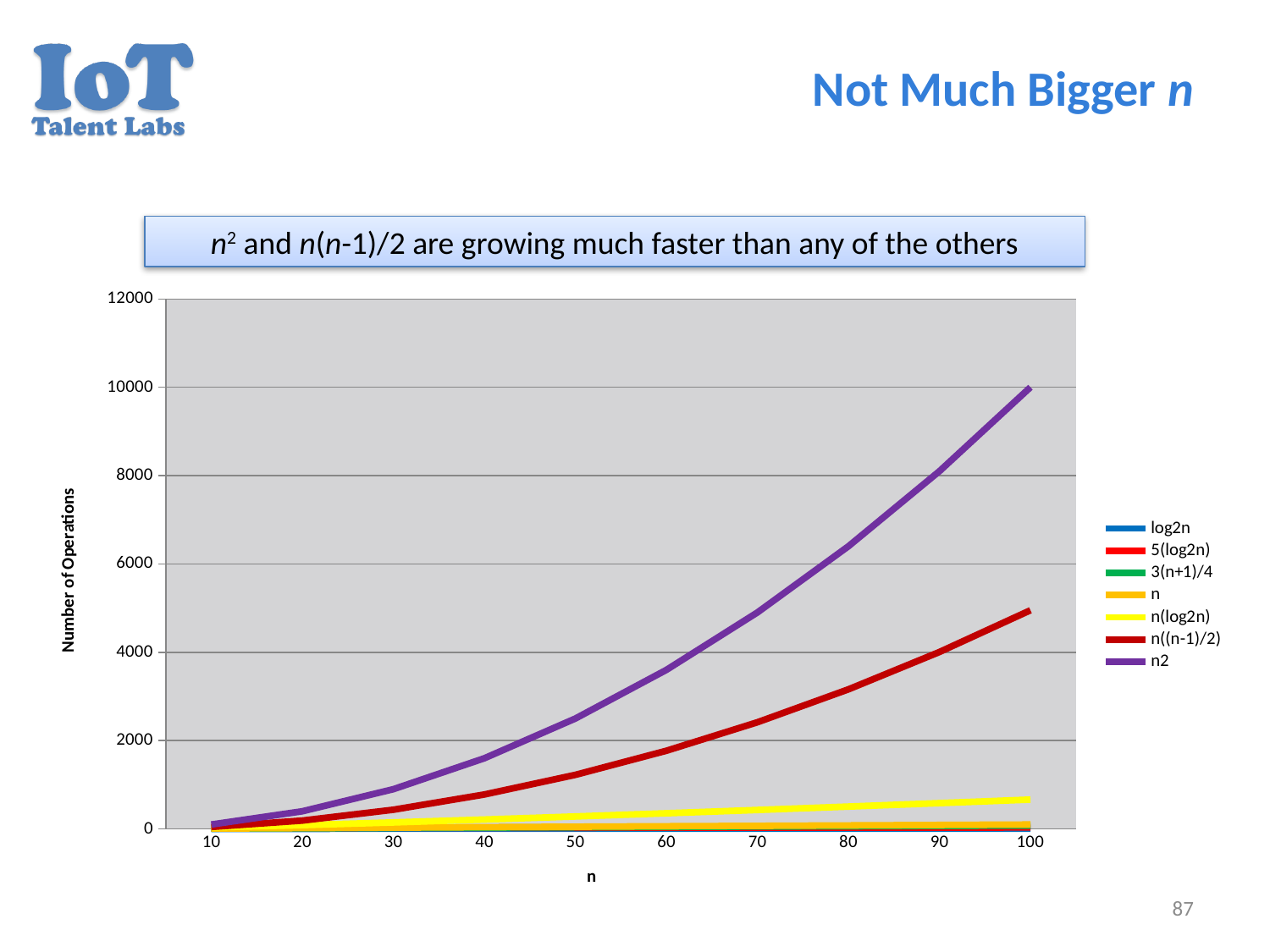

# Not Much Bigger n
n2 and n(n-1)/2 are growing much faster than any of the others

### Chart

| Category | log2n | 5(log2n) | 3(n+1)/4 | n | n(log2n) | n((n-1)/2) | n2 |
|---|---|---|---|---|---|---|---|
| 10 | 3.3219280948873626 | 16.609640474436812 | 8.25 | 10.0 | 33.21928094887363 | 45.0 | 100.0 |
| 20 | 4.321928094887372 | 21.609640474436812 | 15.75 | 20.0 | 86.43856189774726 | 190.0 | 400.0 |
| 30 | 4.906890595608533 | 24.534452978042594 | 23.25 | 30.0 | 147.20671786825557 | 435.0 | 900.0 |
| 40 | 5.321928094887372 | 26.609640474436812 | 30.75 | 40.0 | 212.8771237954946 | 780.0 | 1600.0 |
| 50 | 5.643856189774732 | 28.21928094887362 | 38.25 | 50.0 | 282.1928094887363 | 1225.0 | 2500.0 |
| 60 | 5.906890595608533 | 29.534452978042594 | 45.75 | 60.0 | 354.41343573651113 | 1770.0 | 3600.0 |
| 70 | 6.129283016944967 | 30.64641508472483 | 53.25 | 70.0 | 429.04981118614853 | 2415.0 | 4900.0 |
| 80 | 6.321928094887372 | 31.60964047443681 | 60.75 | 80.0 | 505.754247590989 | 3160.0 | 6400.0 |
| 90 | 6.491853096329688 | 32.45926548164813 | 68.25 | 90.0 | 584.2667786696736 | 4005.0 | 8100.0 |
| 100 | 6.643856189774732 | 33.21928094887363 | 75.75 | 100.0 | 664.3856189774725 | 4950.0 | 10000.0 |
87